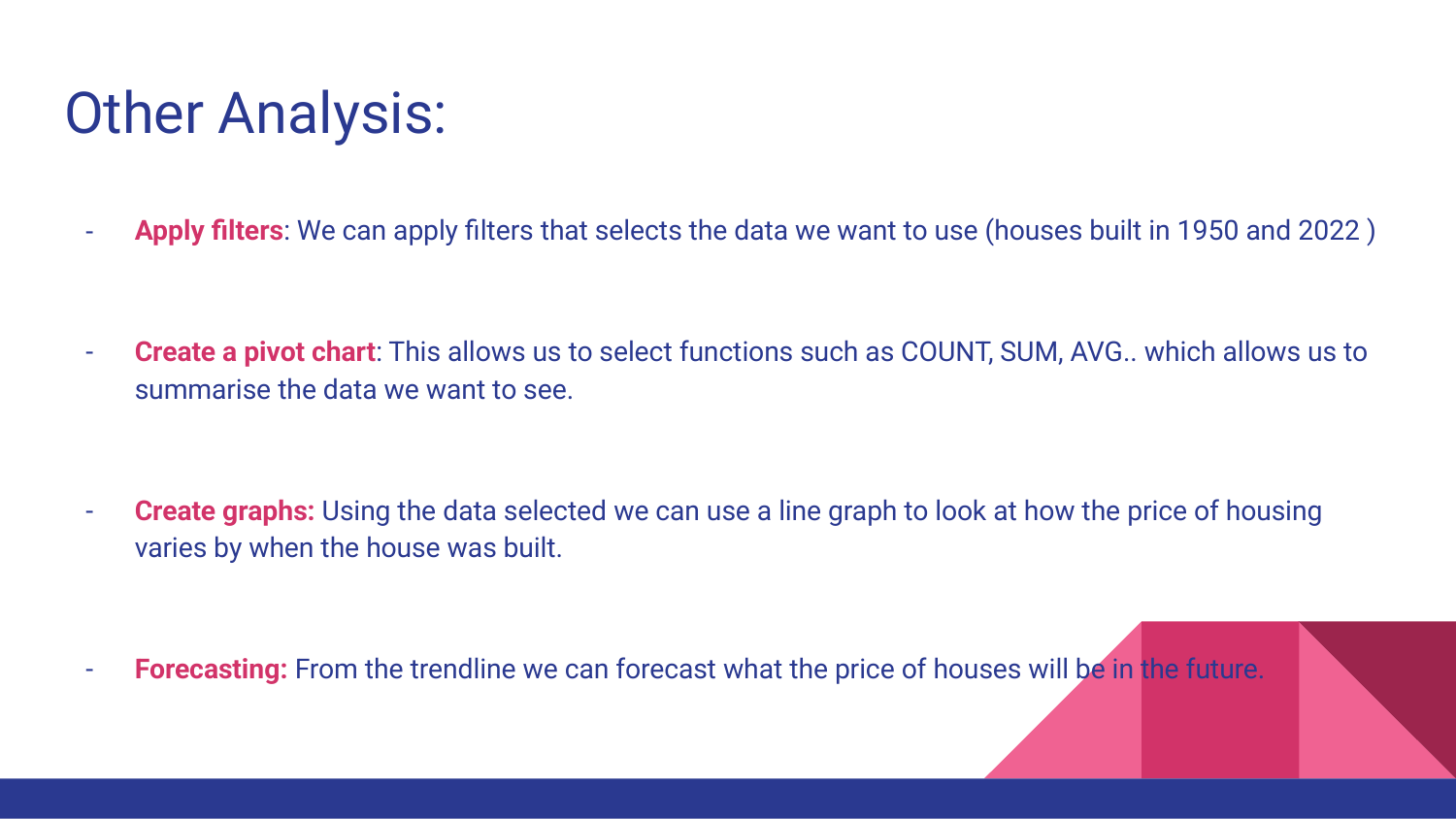

# Other Analysis:
Apply filters: We can apply filters that selects the data we want to use (houses built in 1950 and 2022 )

Create a pivot chart: This allows us to select functions such as COUNT, SUM, AVG.. which allows us to summarise the data we want to see.

Create graphs: Using the data selected we can use a line graph to look at how the price of housing varies by when the house was built.

Forecasting: From the trendline we can forecast what the price of houses will be in the future.